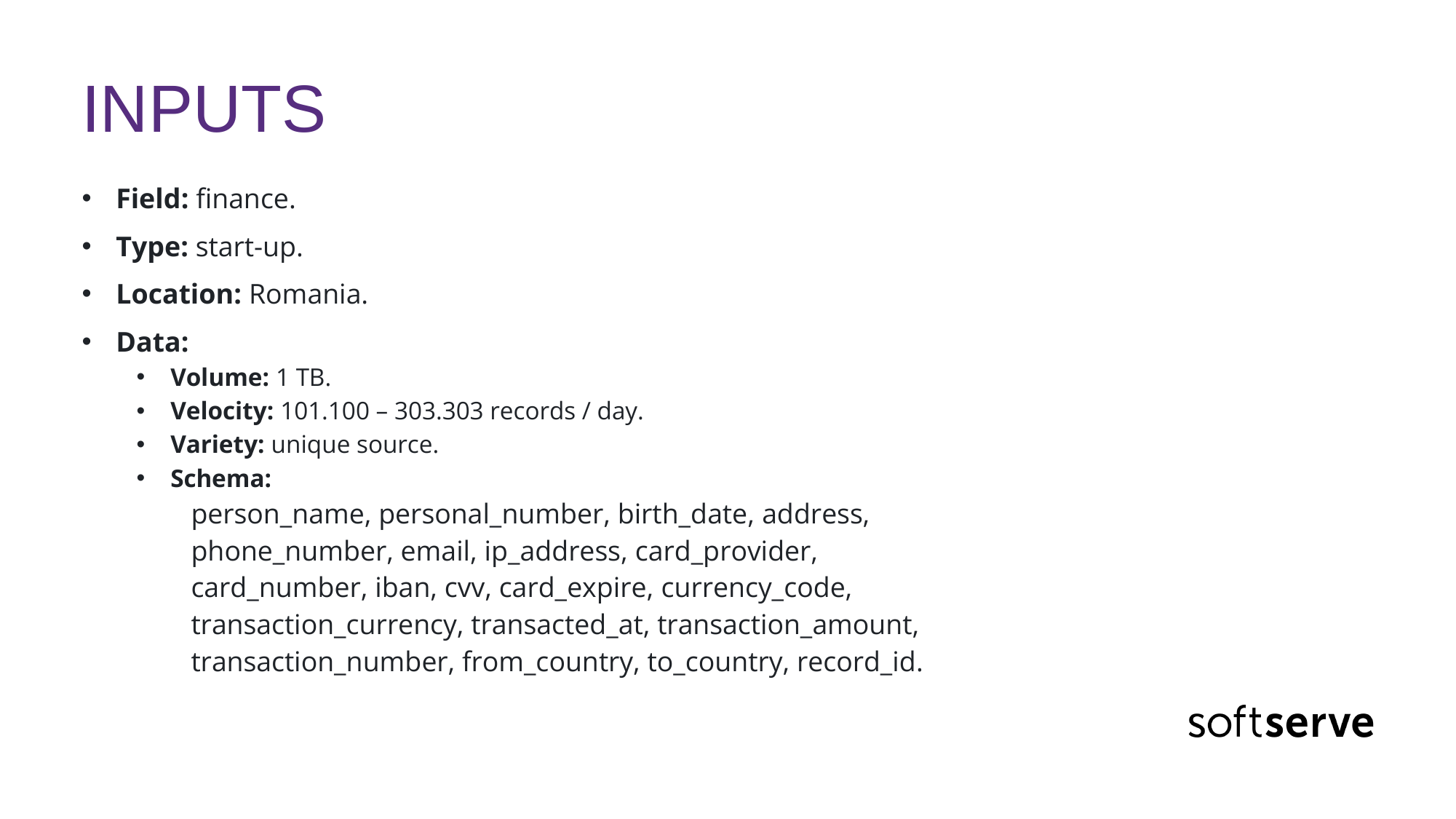

# INPUTS
Field: finance.
Type: start-up.
Location: Romania.
Data:
Volume: 1 TB.
Velocity: 101.100 – 303.303 records / day.
Variety: unique source.
Schema:
person_name, personal_number, birth_date, address,
phone_number, email, ip_address, card_provider,
card_number, iban, cvv, card_expire, currency_code,
transaction_currency, transacted_at, transaction_amount,
transaction_number, from_country, to_country, record_id.